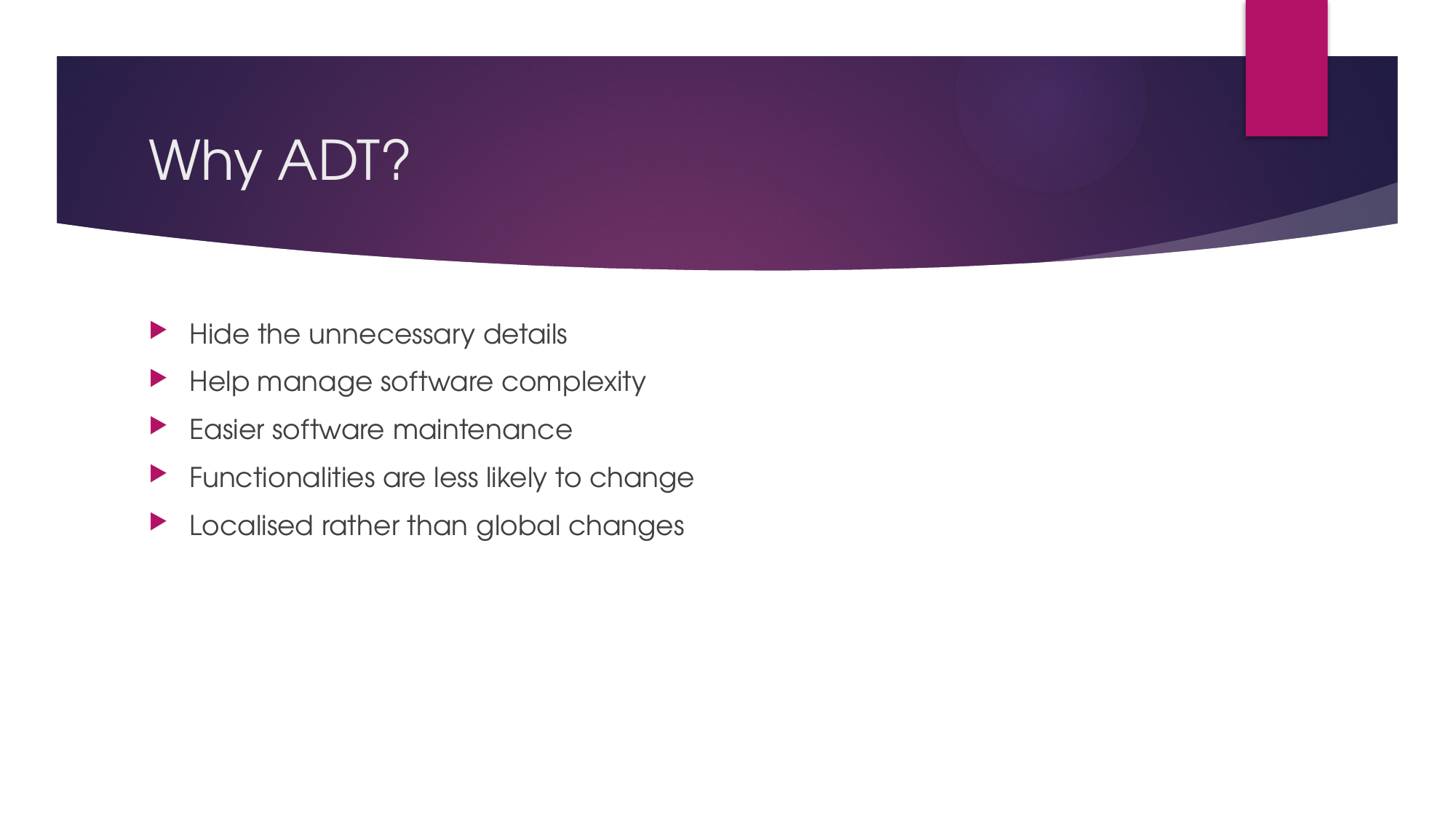

# Why ADT?
Hide the unnecessary details
Help manage software complexity
Easier software maintenance
Functionalities are less likely to change
Localised rather than global changes